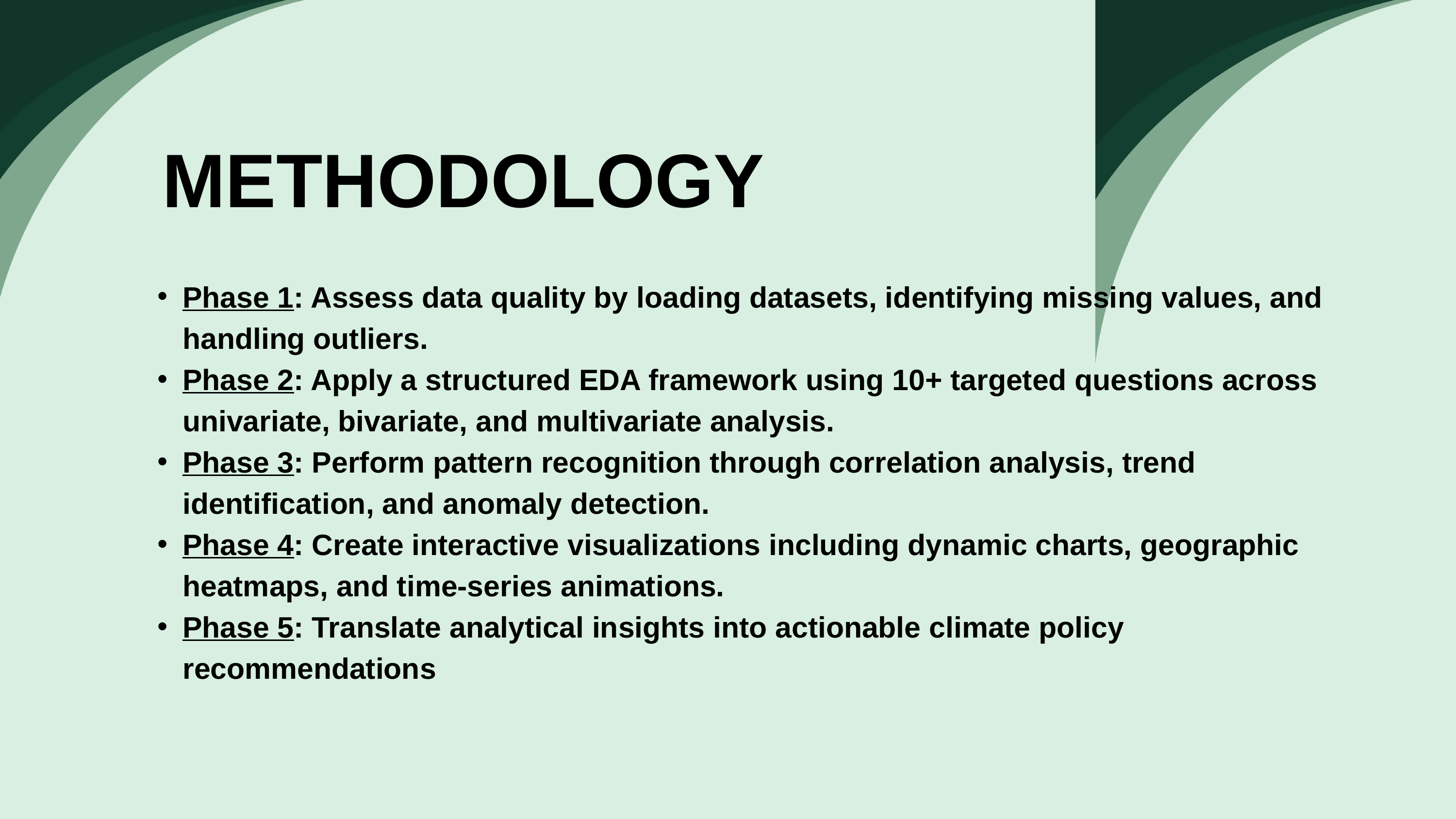

METHODOLOGY
Phase 1: Assess data quality by loading datasets, identifying missing values, and handling outliers.
Phase 2: Apply a structured EDA framework using 10+ targeted questions across univariate, bivariate, and multivariate analysis.
Phase 3: Perform pattern recognition through correlation analysis, trend identification, and anomaly detection.
Phase 4: Create interactive visualizations including dynamic charts, geographic heatmaps, and time-series animations.
Phase 5: Translate analytical insights into actionable climate policy recommendations